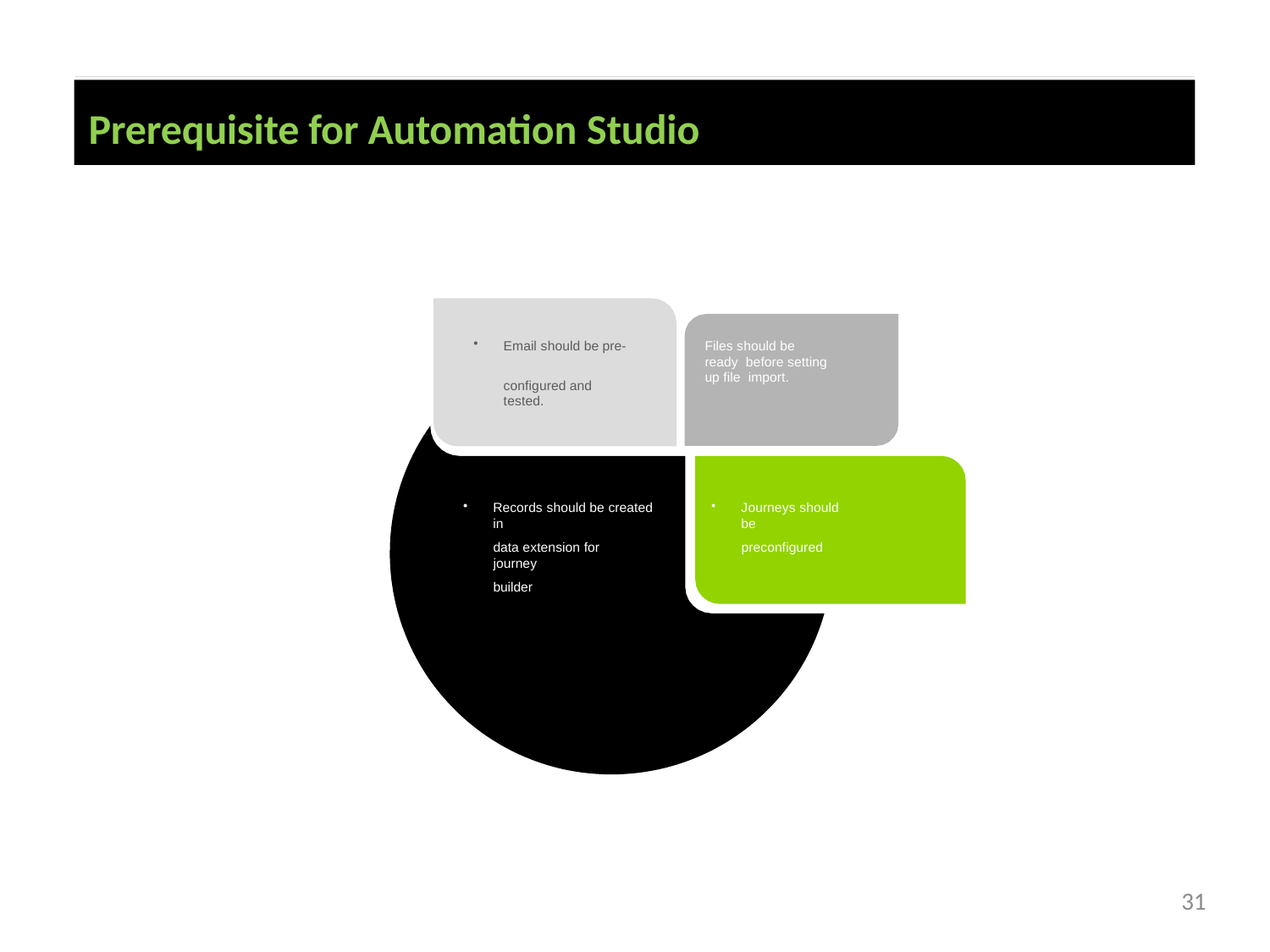

Prerequisite for Automation Studio

Email should be pre-
Files should be ready  before setting up file  import.
configured and tested.
Records should be created in
Journeys should be
data extension for journey
preconfigured
builder
31